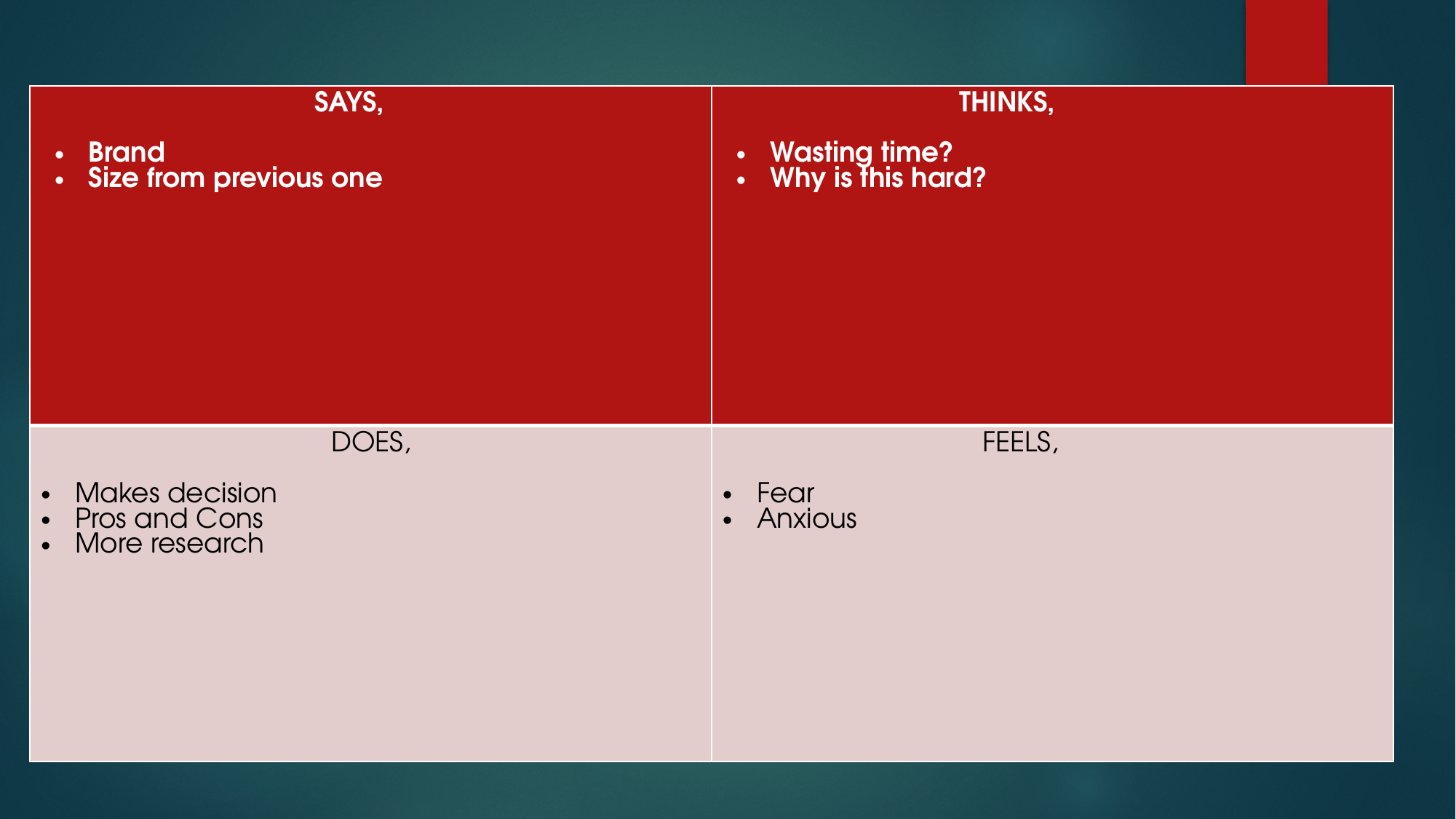

| SAYS, Brand Size from previous one | THINKS, Wasting time? Why is this hard? |
| --- | --- |
| DOES, Makes decision Pros and Cons More research | FEELS, Fear Anxious |